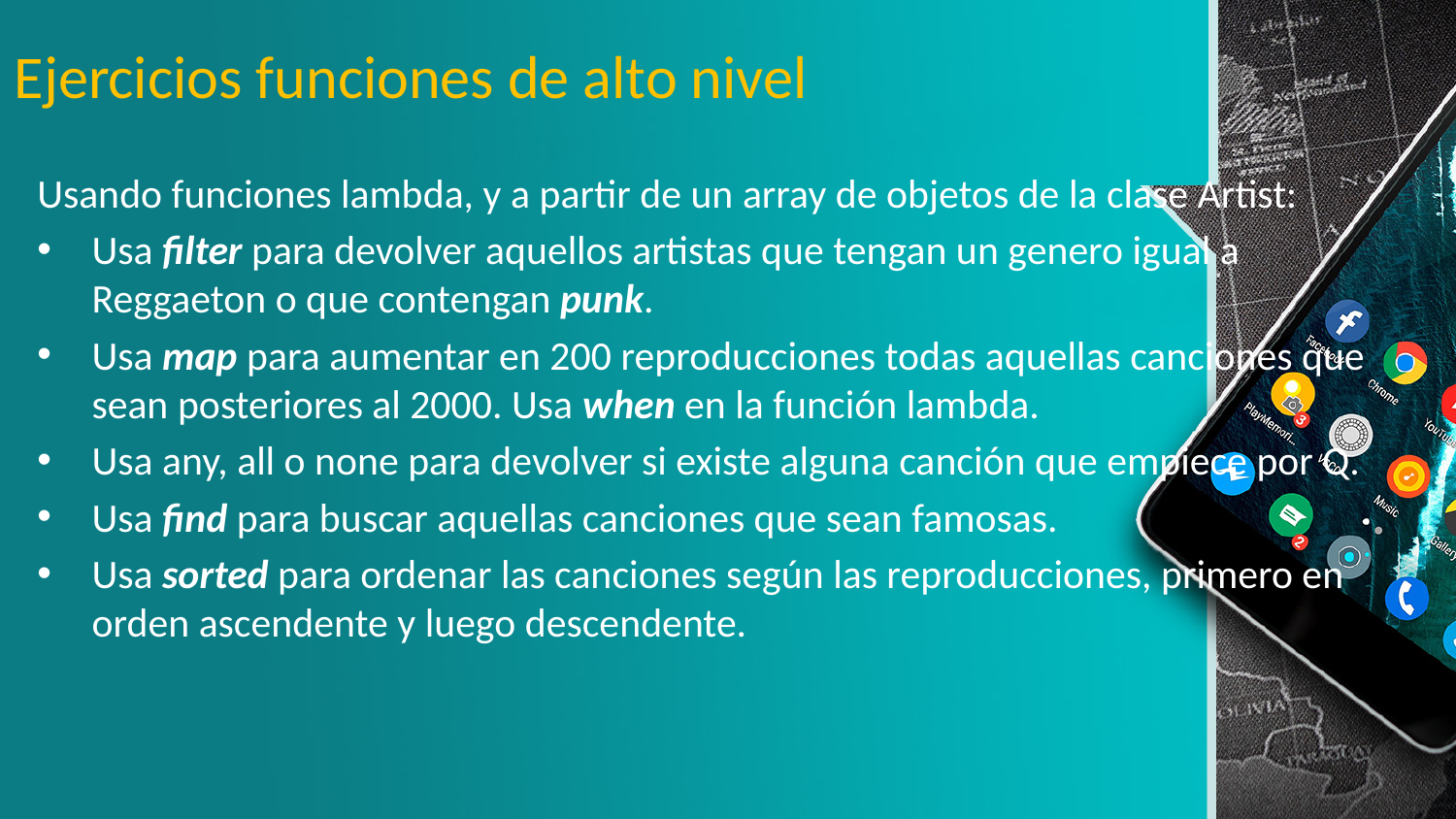

# Ejercicios funciones de alto nivel
Usando funciones lambda, y a partir de un array de objetos de la clase Artist:
Usa filter para devolver aquellos artistas que tengan un genero igual a Reggaeton o que contengan punk.
Usa map para aumentar en 200 reproducciones todas aquellas canciones que sean posteriores al 2000. Usa when en la función lambda.
Usa any, all o none para devolver si existe alguna canción que empiece por Q.
Usa find para buscar aquellas canciones que sean famosas.
Usa sorted para ordenar las canciones según las reproducciones, primero en orden ascendente y luego descendente.